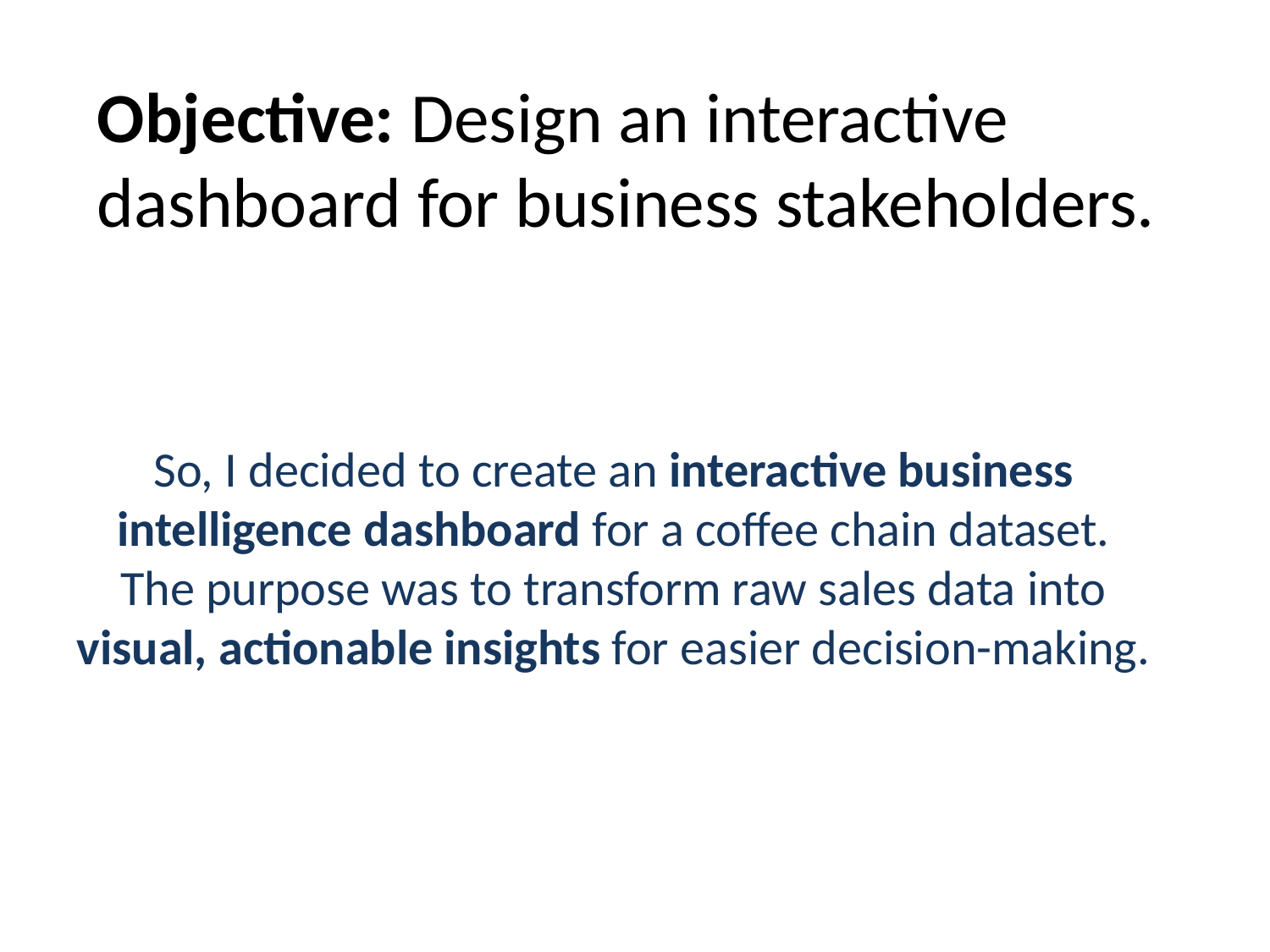

Objective: Design an interactive dashboard for business stakeholders.
# So, I decided to create an interactive business intelligence dashboard for a coffee chain dataset. The purpose was to transform raw sales data into visual, actionable insights for easier decision-making.